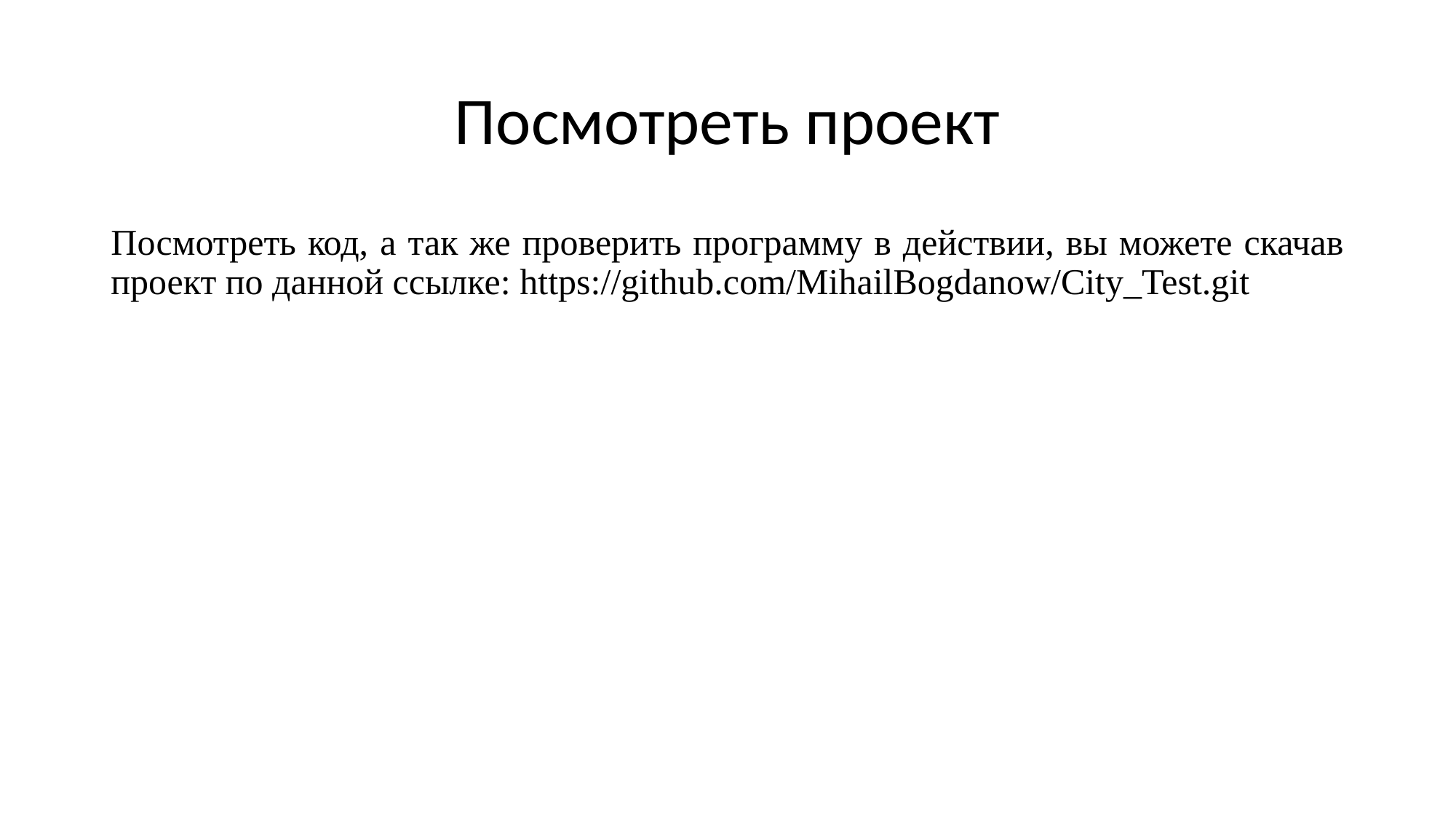

# Посмотреть проект
Посмотреть код, а так же проверить программу в действии, вы можете скачав проект по данной ссылке: https://github.com/MihailBogdanow/City_Test.git